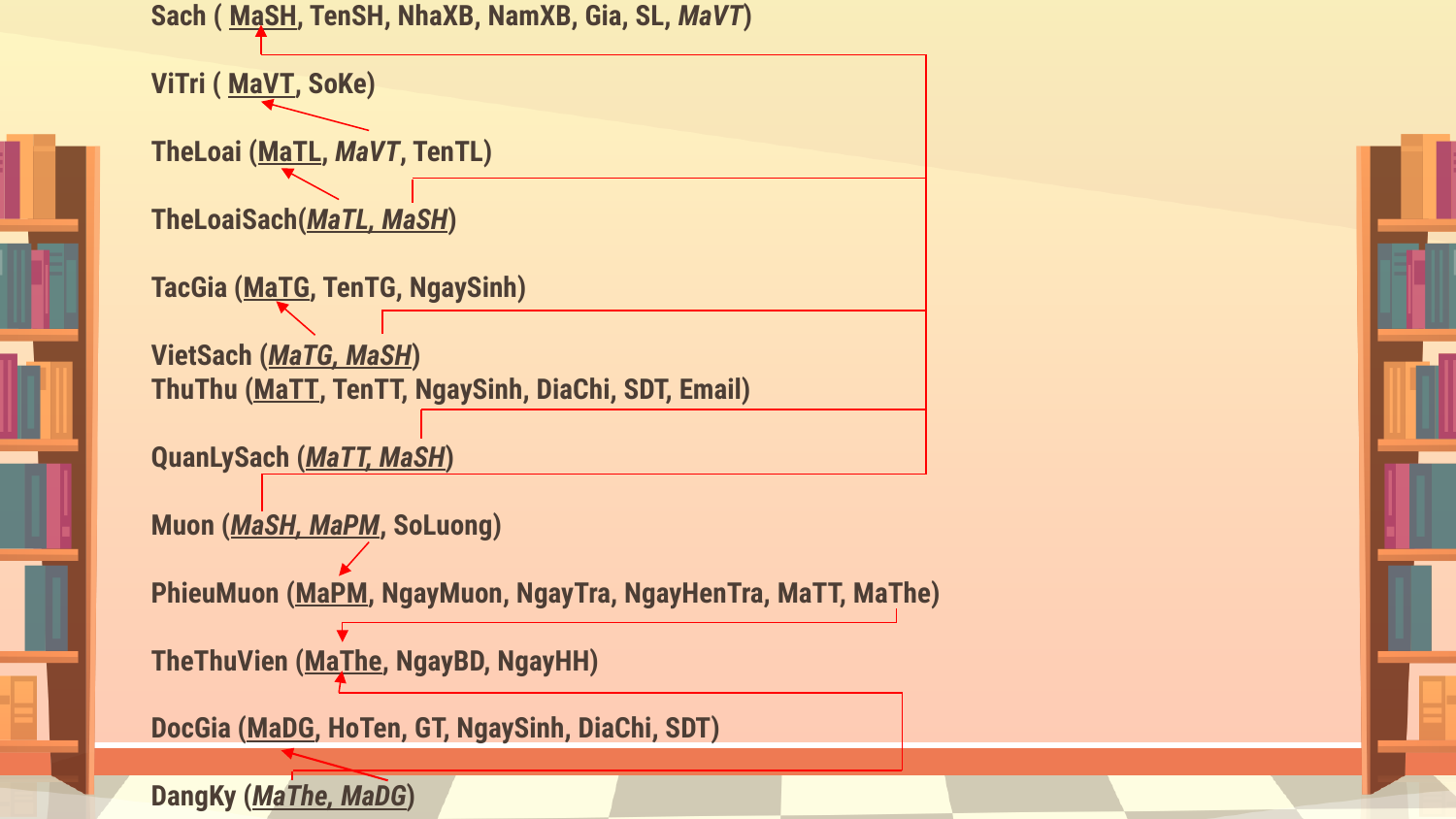

Sach ( MaSH, TenSH, NhaXB, NamXB, Gia, SL, MaVT)

ViTri ( MaVT, SoKe)

TheLoai (MaTL, MaVT, TenTL)

TheLoaiSach(MaTL, MaSH)

TacGia (MaTG, TenTG, NgaySinh)

VietSach (MaTG, MaSH)
ThuThu (MaTT, TenTT, NgaySinh, DiaChi, SDT, Email)

QuanLySach (MaTT, MaSH)

Muon (MaSH, MaPM, SoLuong)
PhieuMuon (MaPM, NgayMuon, NgayTra, NgayHenTra, MaTT, MaThe)

TheThuVien (MaThe, NgayBD, NgayHH)

DocGia (MaDG, HoTen, GT, NgaySinh, DiaChi, SDT)

DangKy (MaThe, MaDG)